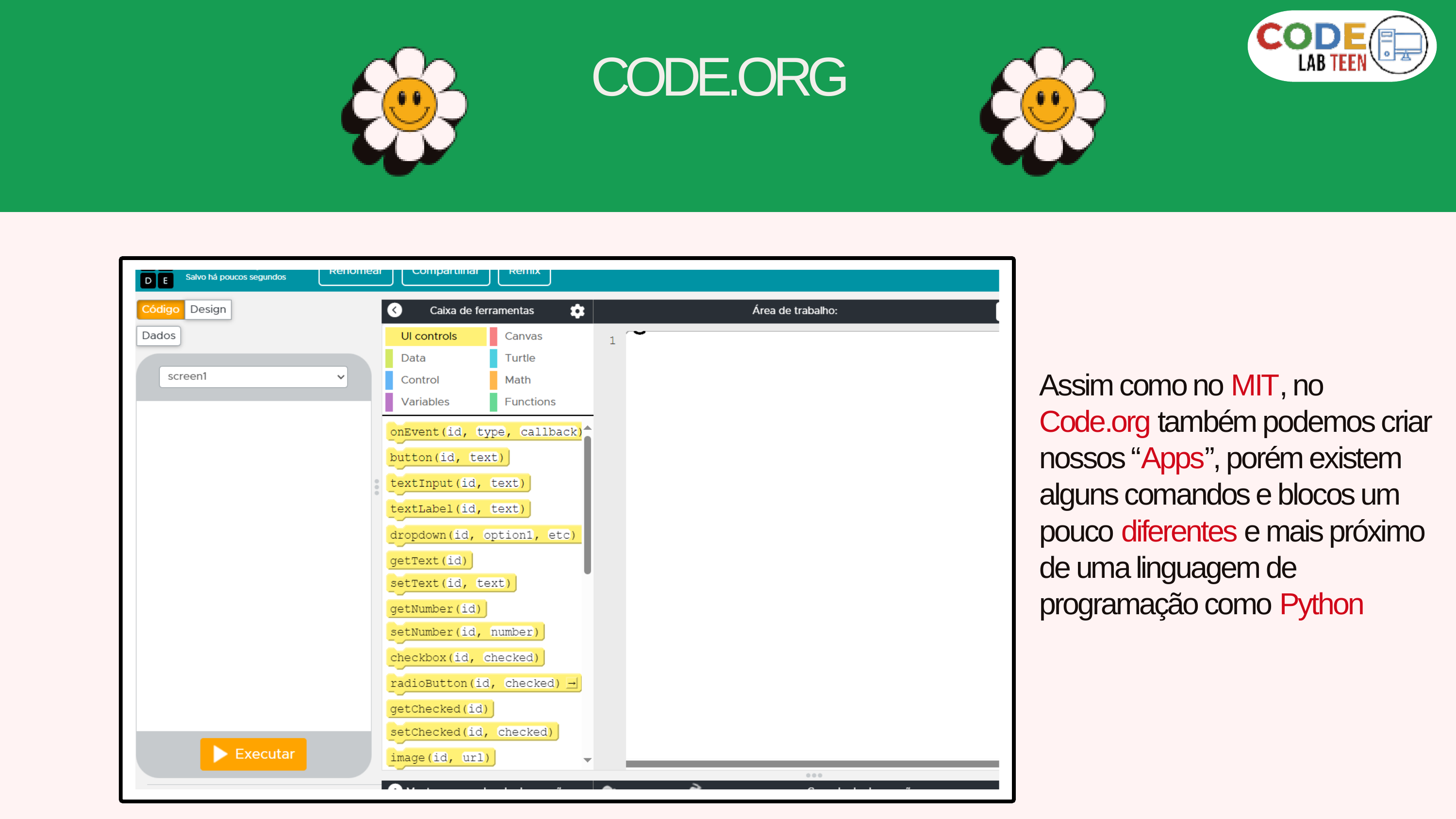

CODE.ORG

Assim como no MIT, no Code.org também podemos criar nossos “Apps”, porém existem alguns comandos e blocos um pouco diferentes e mais próximo de uma linguagem de programação como Python